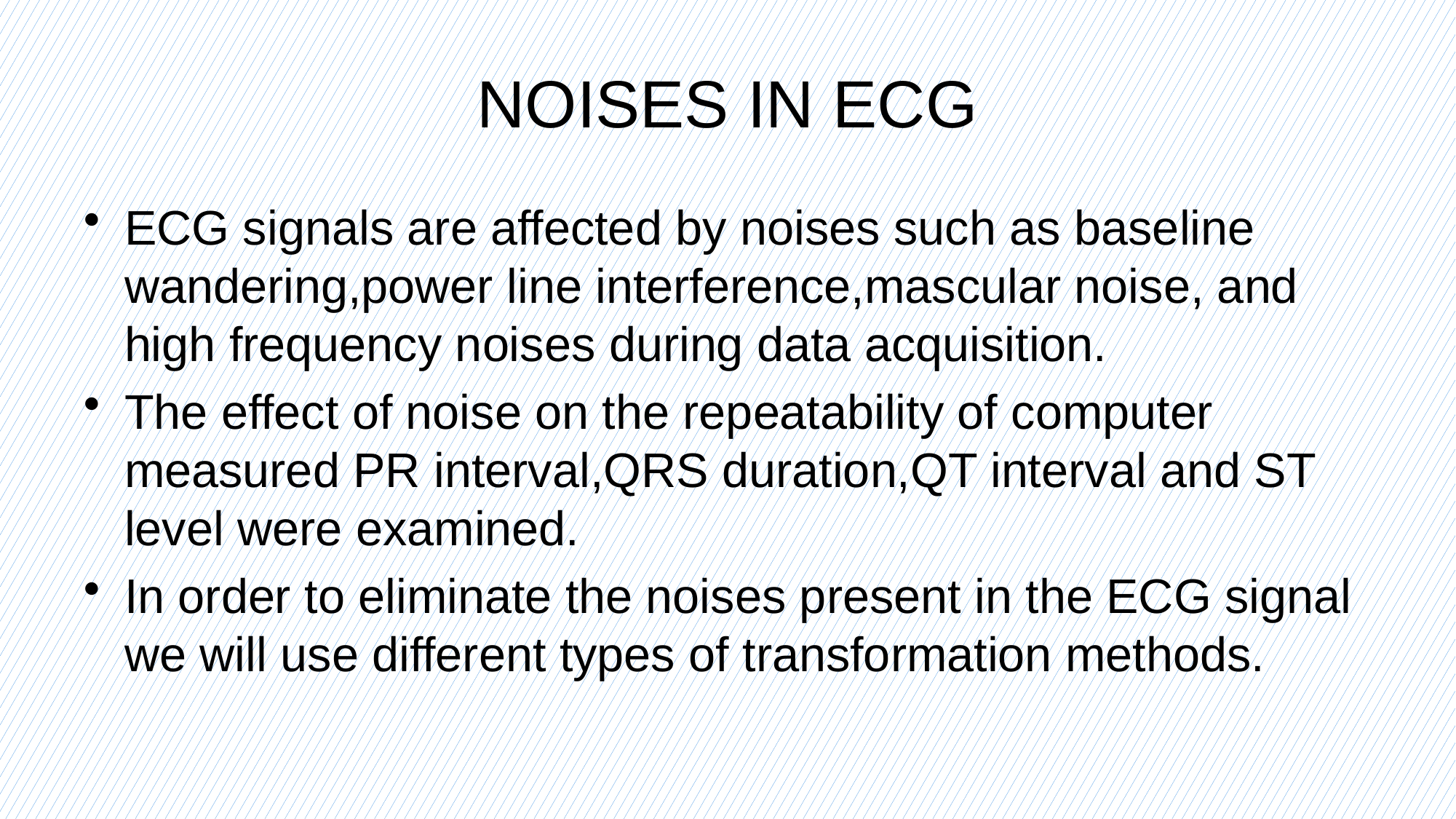

# NOISES IN ECG
ECG signals are affected by noises such as baseline wandering,power line interference,mascular noise, and high frequency noises during data acquisition.
The effect of noise on the repeatability of computer measured PR interval,QRS duration,QT interval and ST level were examined.
In order to eliminate the noises present in the ECG signal we will use different types of transformation methods.